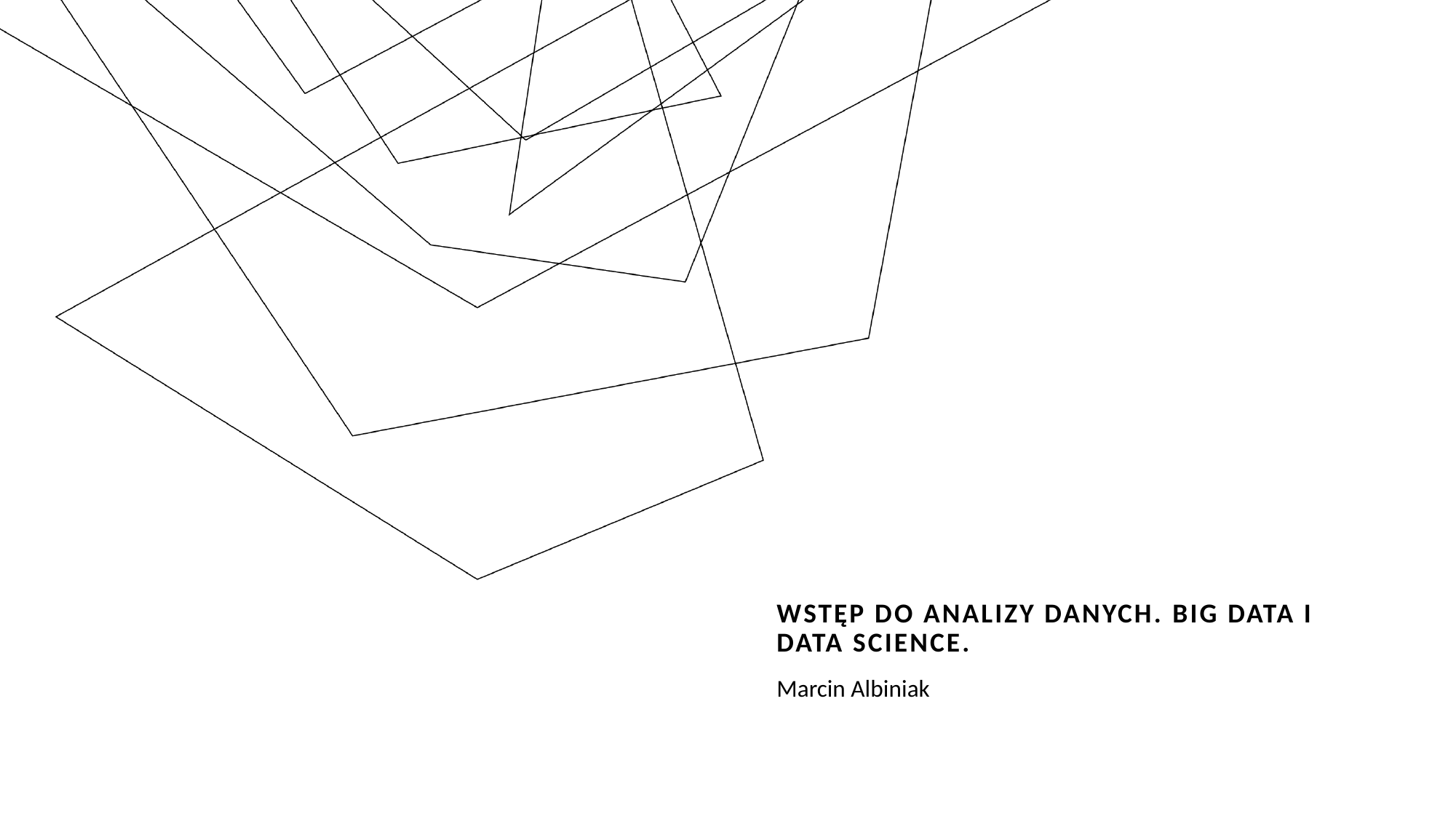

# Wstęp do analizy danych. Big Data I Data Science.
Marcin Albiniak